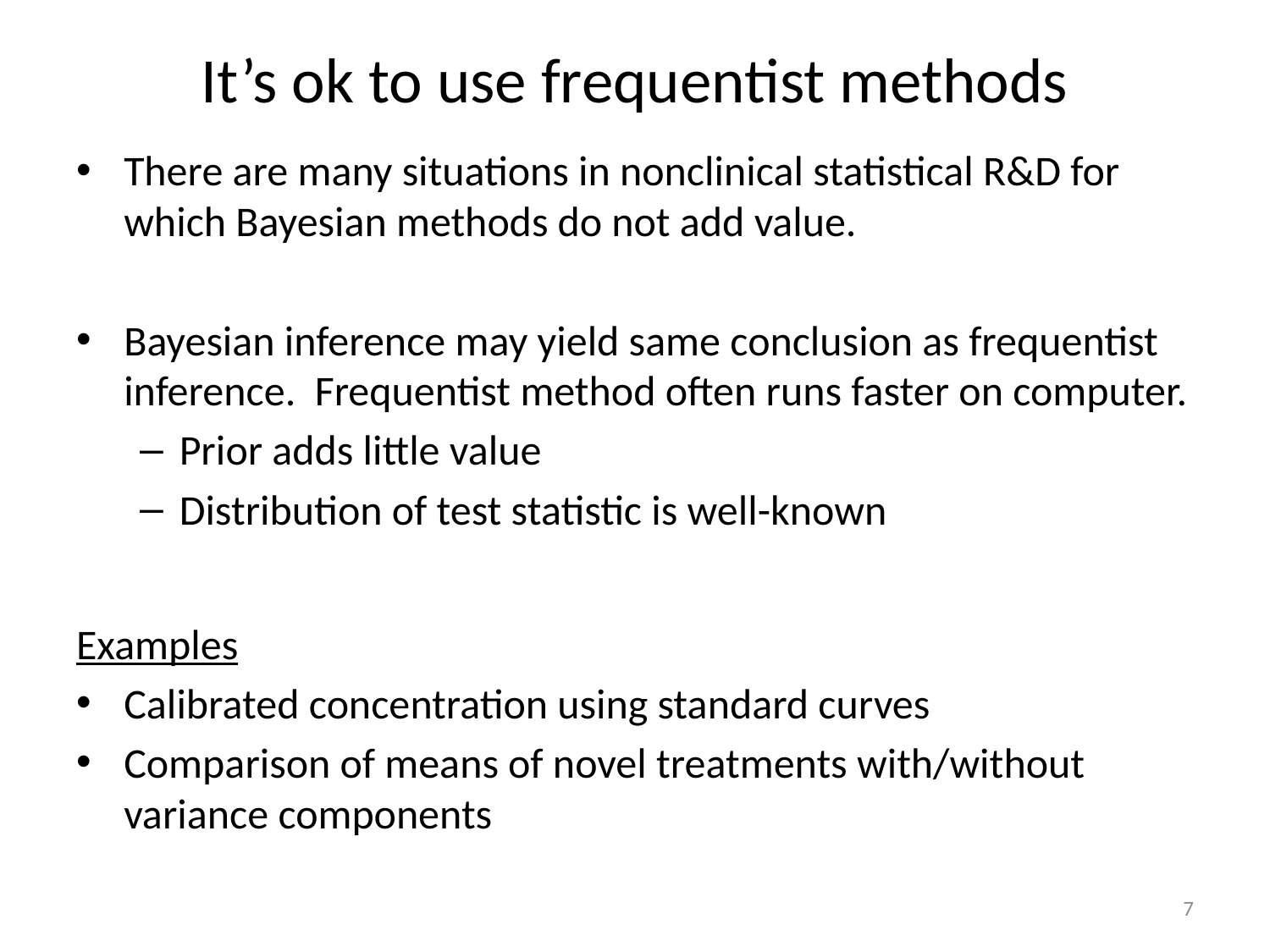

# It’s ok to use frequentist methods
There are many situations in nonclinical statistical R&D for which Bayesian methods do not add value.

Bayesian inference may yield same conclusion as frequentist inference.  Frequentist method often runs faster on computer.
Prior adds little value
Distribution of test statistic is well-known

Examples
Calibrated concentration using standard curves
Comparison of means of novel treatments with/without variance components
7